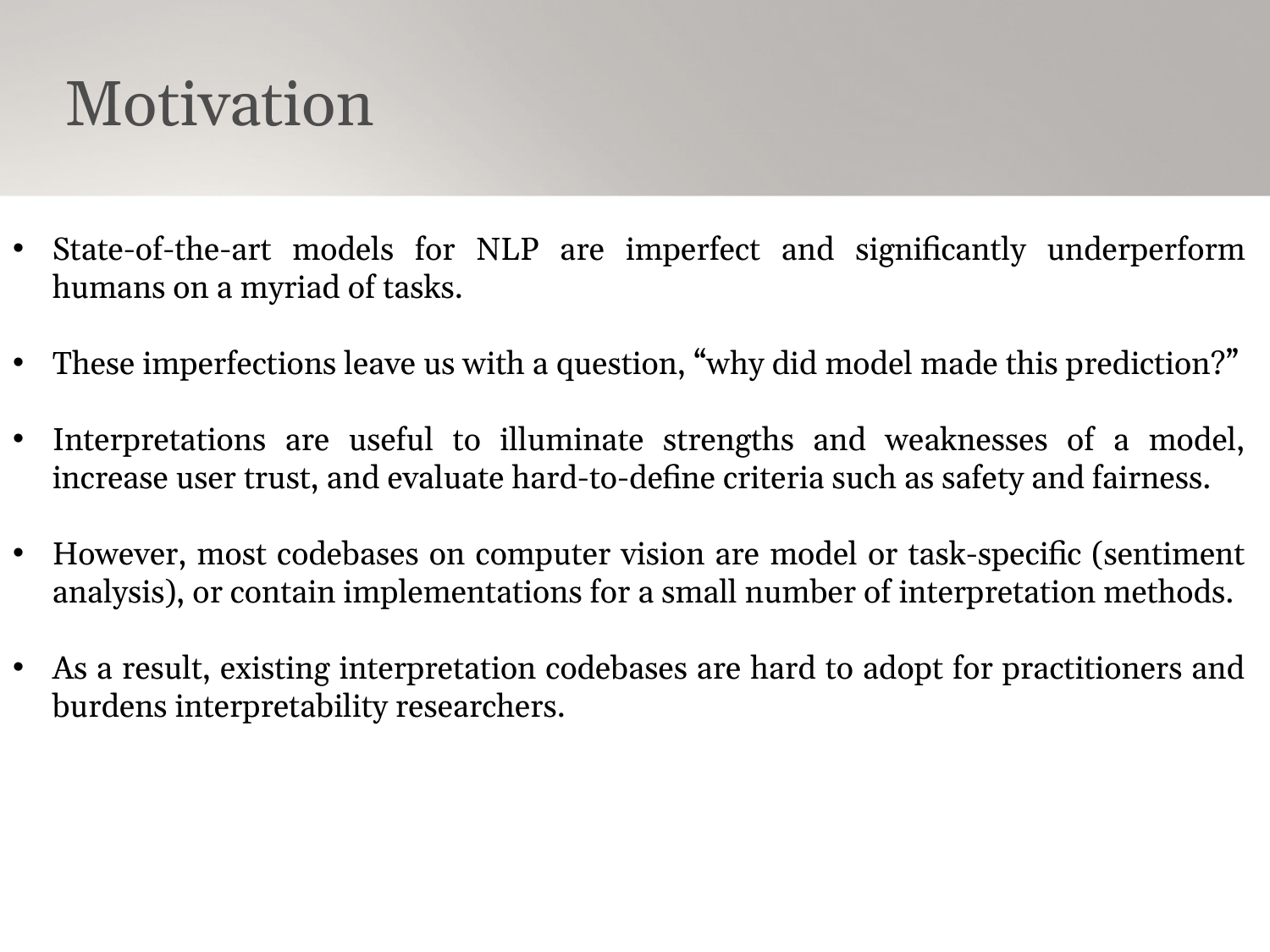

Motivation
State-of-the-art models for NLP are imperfect and significantly underperform humans on a myriad of tasks.

These imperfections leave us with a question, “why did model made this prediction?”

Interpretations are useful to illuminate strengths and weaknesses of a model, increase user trust, and evaluate hard-to-define criteria such as safety and fairness.

However, most codebases on computer vision are model or task-specific (sentiment analysis), or contain implementations for a small number of interpretation methods.

As a result, existing interpretation codebases are hard to adopt for practitioners and burdens interpretability researchers.